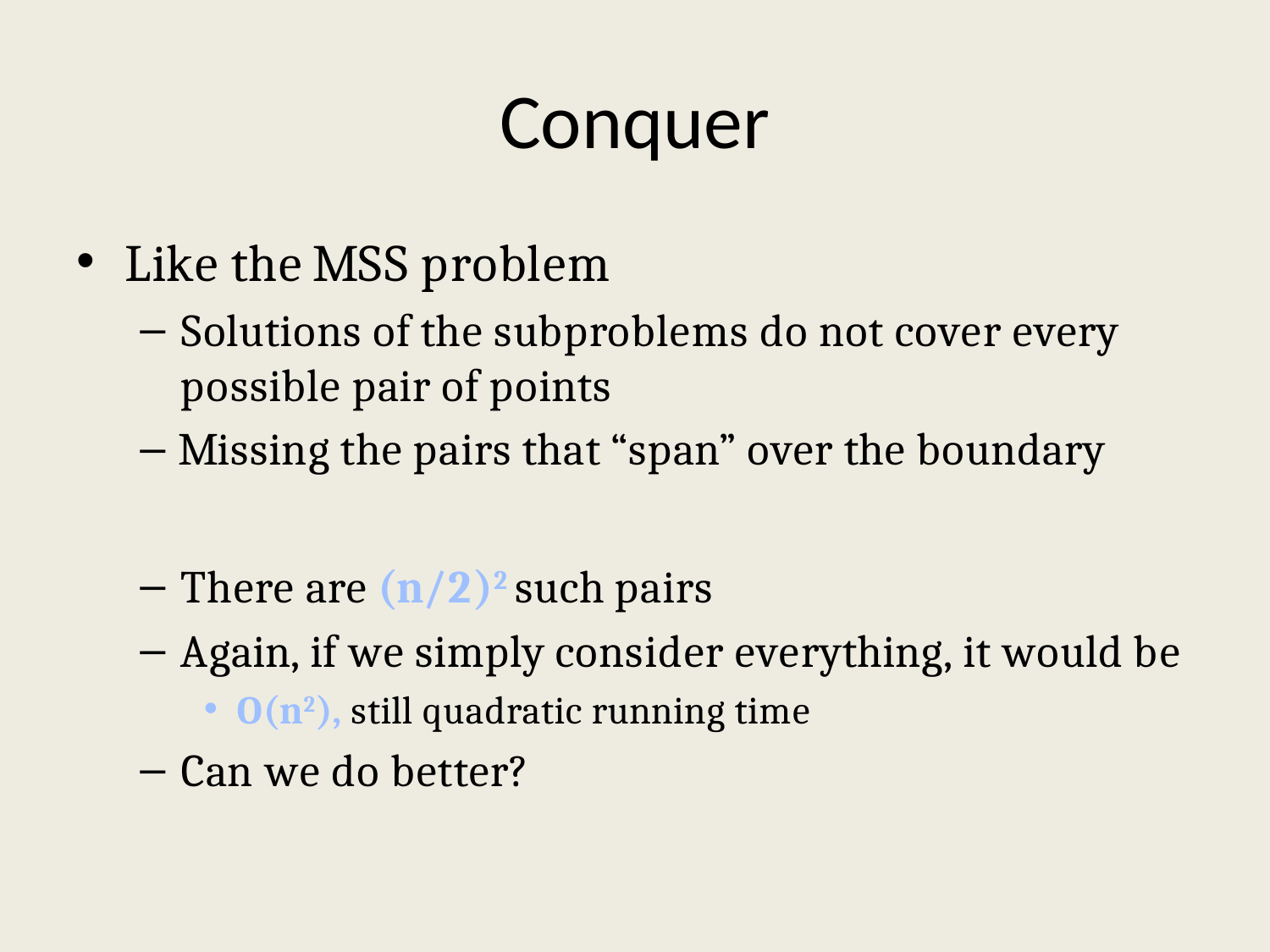

# Conquer
Like the MSS problem
Solutions of the subproblems do not cover every possible pair of points
Missing the pairs that “span” over the boundary

There are (n/2)2 such pairs
Again, if we simply consider everything, it would be
O(n2), still quadratic running time
Can we do better?